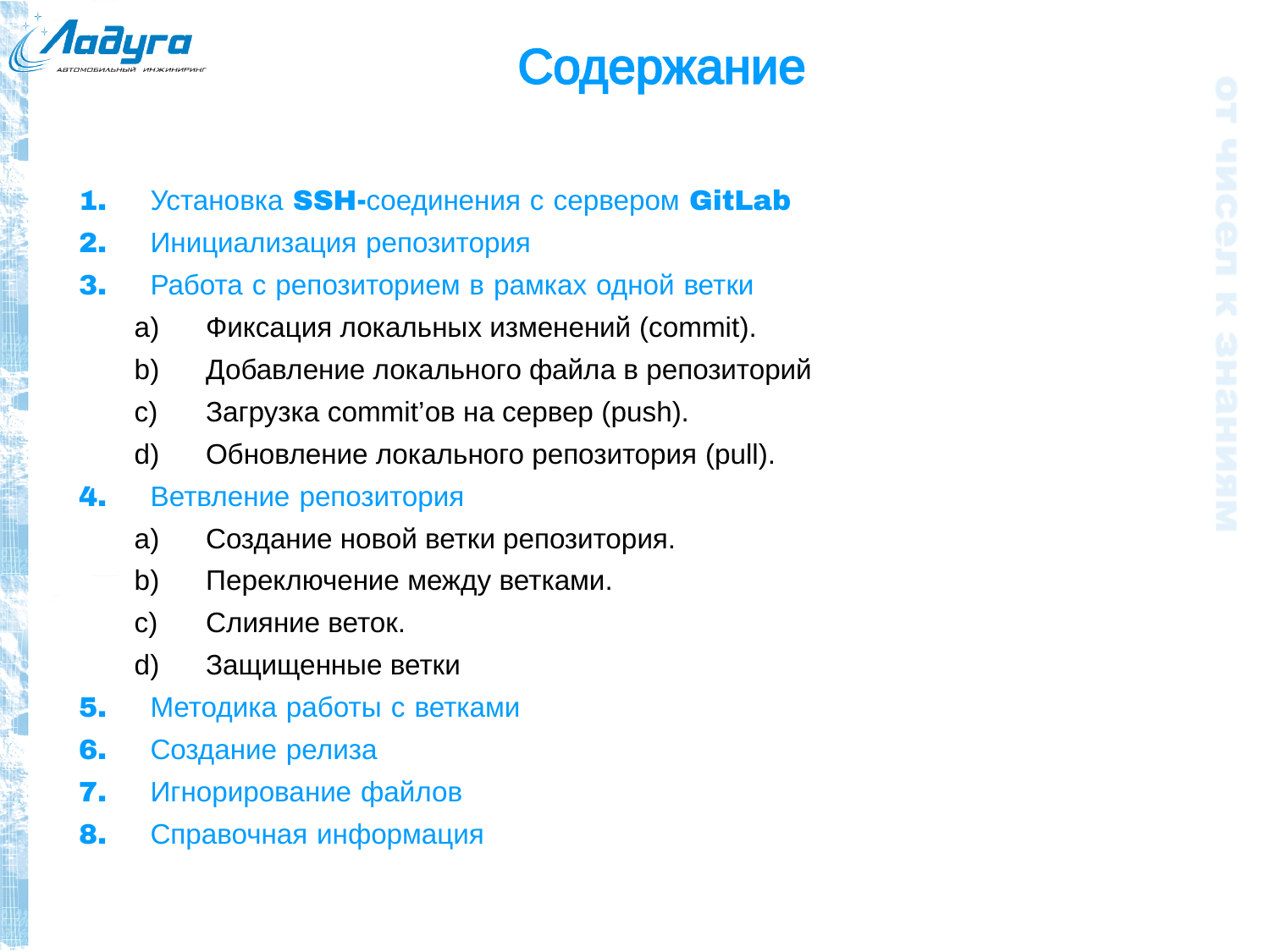

# Содержание
Установка SSH-соединения с сервером GitLab
Инициализация репозитория
Работа с репозиторием в рамках одной ветки
Фиксация локальных изменений (commit).
Добавление локального файла в репозиторий
Загрузка commit’ов на сервер (push).
Обновление локального репозитория (pull).
Ветвление репозитория
Создание новой ветки репозитория.
Переключение между ветками.
Слияние веток.
Защищенные ветки
Методика работы с ветками
Создание релиза
Игнорирование файлов
Справочная информация